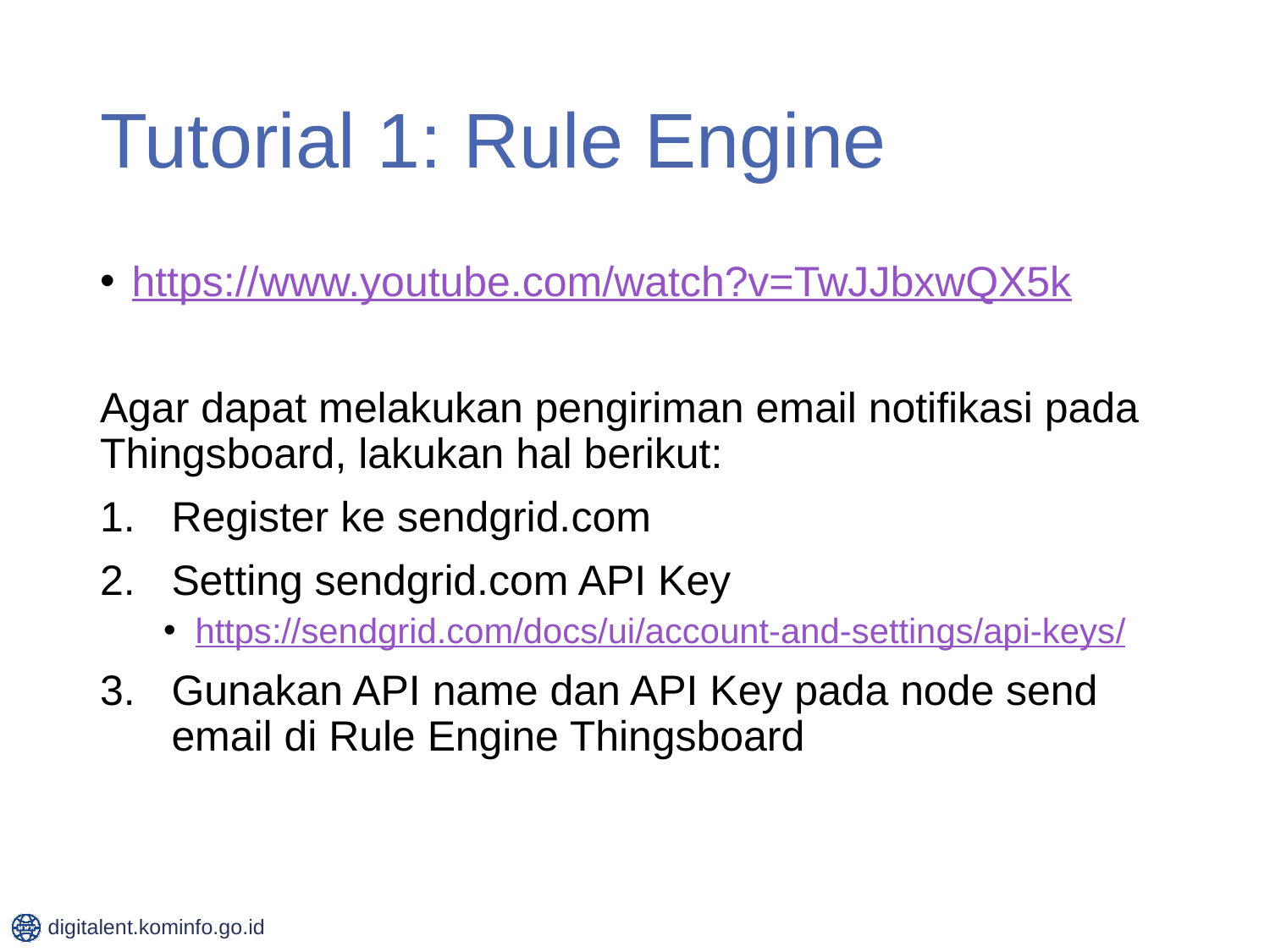

# Tutorial 1: Rule Engine
https://www.youtube.com/watch?v=TwJJbxwQX5k

Agar dapat melakukan pengiriman email notifikasi pada Thingsboard, lakukan hal berikut:
Register ke sendgrid.com
Setting sendgrid.com API Key
https://sendgrid.com/docs/ui/account-and-settings/api-keys/
Gunakan API name dan API Key pada node send email di Rule Engine Thingsboard